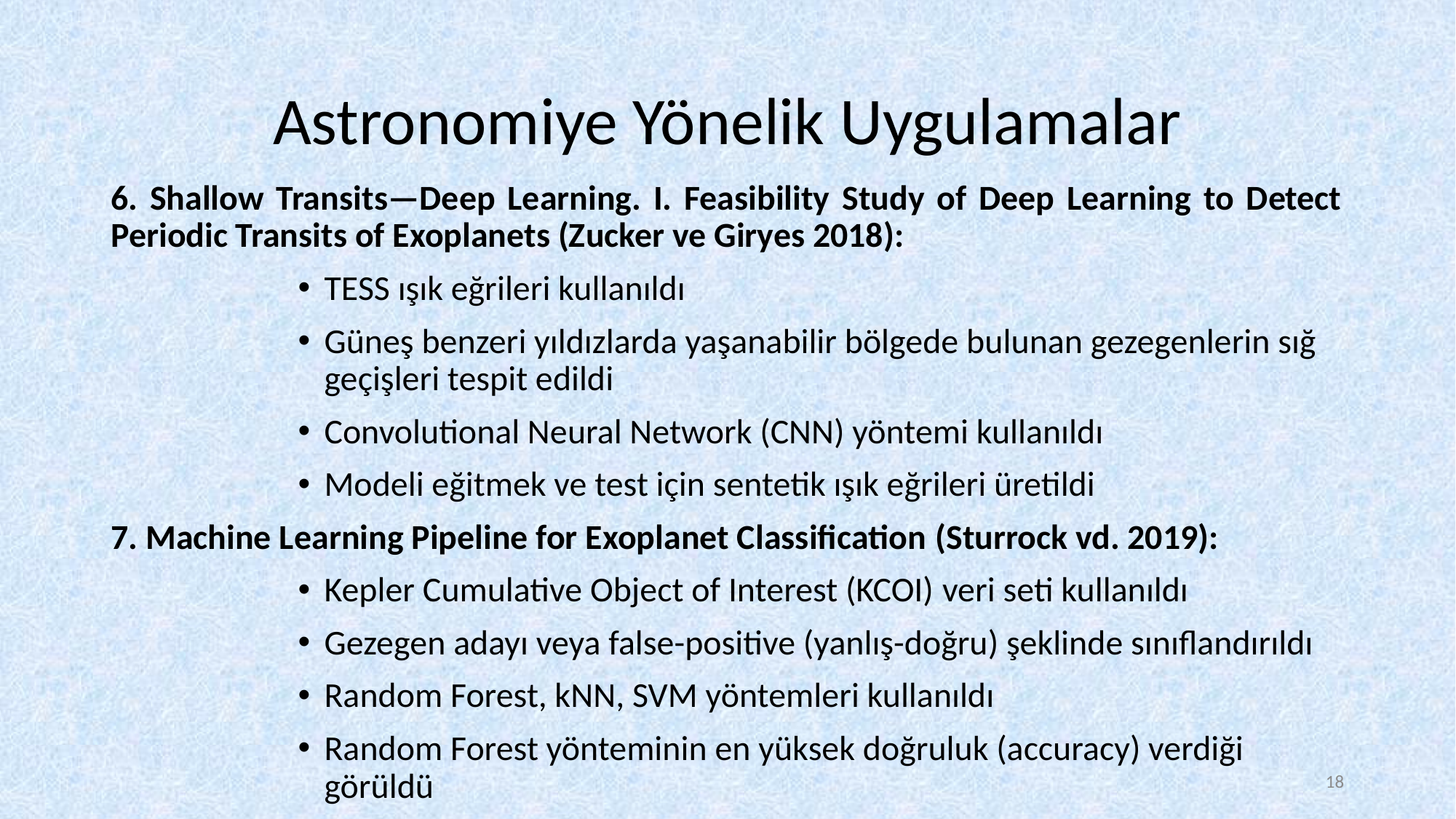

# Astronomiye Yönelik Uygulamalar
6. Shallow Transits—Deep Learning. I. Feasibility Study of Deep Learning to Detect Periodic Transits of Exoplanets (Zucker ve Giryes 2018):
TESS ışık eğrileri kullanıldı
Güneş benzeri yıldızlarda yaşanabilir bölgede bulunan gezegenlerin sığ geçişleri tespit edildi
Convolutional Neural Network (CNN) yöntemi kullanıldı
Modeli eğitmek ve test için sentetik ışık eğrileri üretildi
7. Machine Learning Pipeline for Exoplanet Classification (Sturrock vd. 2019):
Kepler Cumulative Object of Interest (KCOI) veri seti kullanıldı
Gezegen adayı veya false-positive (yanlış-doğru) şeklinde sınıflandırıldı
Random Forest, kNN, SVM yöntemleri kullanıldı
Random Forest yönteminin en yüksek doğruluk (accuracy) verdiği görüldü
18